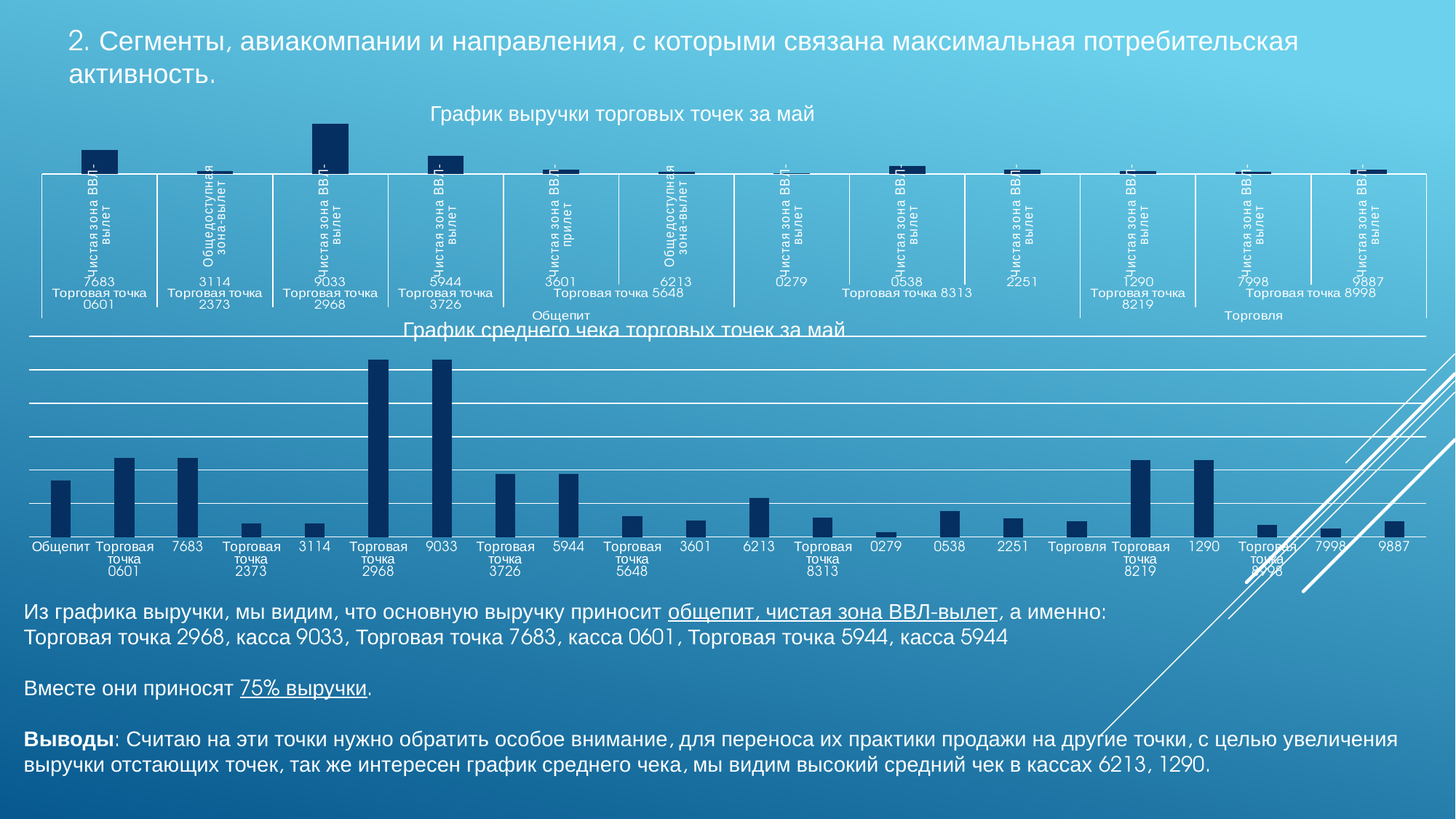

2. Сегменты, авиакомпании и направления, с которыми связана максимальная потребительская активность.
График выручки торговых точек за май

### Chart

| Category | Итог |
|---|---|
| Чистая зона ВВЛ-вылет | 1635165200.7999997 |
| Общедоступная зона-вылет | 192717080.0 |
| Чистая зона ВВЛ-вылет | 3408585641.6 |
| Чистая зона ВВЛ-вылет | 1248330640.0 |
| Чистая зона ВВЛ-прилет | 274386160.0 |
| Общедоступная зона-вылет | 145195760.0 |
| Чистая зона ВВЛ-вылет | 37245600.0 |
| Чистая зона ВВЛ-вылет | 536254640.0 |
| Чистая зона ВВЛ-вылет | 278881120.0 |
| Чистая зона ВВЛ-вылет | 174944000.0 |
| Чистая зона ВВЛ-вылет | 141844880.0 |
| Чистая зона ВВЛ-вылет | 307463200.0 |
График среднего чека торговых точек за май

### Chart

| Category | Средний чек |
|---|---|
| Общепит | 841845.2184067722 |
| Торговая точка 0601 | 1186622.0615384614 |
| 7683 | 1186622.0615384614 |
| Торговая точка 2373 | 199087.89256198346 |
| 3114 | 199087.89256198346 |
| Торговая точка 2968 | 2652595.8300389103 |
| 9033 | 2652595.8300389103 |
| Торговая точка 3726 | 944274.3116490167 |
| 5944 | 944274.3116490167 |
| Торговая точка 5648 | 308970.48600883654 |
| 3601 | 247640.93862815885 |
| 6213 | 580783.04 |
| Торговая точка 8313 | 293620.8611780916 |
| 0279 | 69748.31460674158 |
| 0538 | 391141.2399708242 |
| 2251 | 279440.0 |
| Торговля | 237719.75628332063 |
| Торговая точка 8219 | 1150947.3684210526 |
| 1290 | 1150947.3684210526 |
| Торговая точка 8998 | 181611.99676637026 |
| 7998 | 119599.3929173693 |
| 9887 | 238713.6645962733 |
Из графика выручки, мы видим, что основную выручку приносит общепит, чистая зона ВВЛ-вылет, а именно:
Торговая точка 2968, касса 9033, Торговая точка 7683, касса 0601, Торговая точка 5944, касса 5944

Вместе они приносят 75% выручки.

Выводы: Считаю на эти точки нужно обратить особое внимание, для переноса их практики продажи на другие точки, с целью увеличения выручки отстающих точек, так же интересен график среднего чека, мы видим высокий средний чек в кассах 6213, 1290.